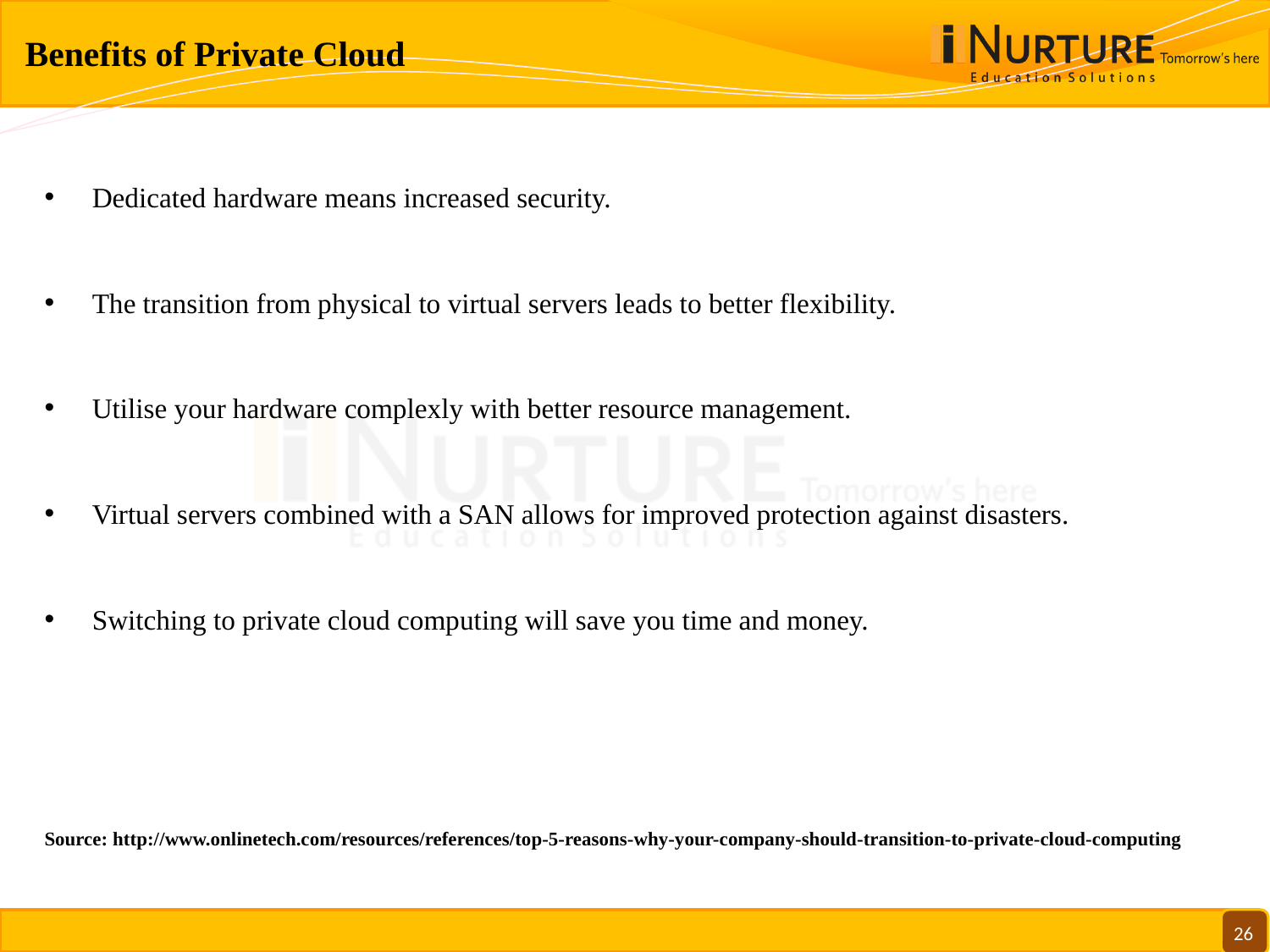

# Benefits of Private Cloud

Dedicated hardware means increased security.

The transition from physical to virtual servers leads to better flexibility.

Utilise your hardware complexly with better resource management.

Virtual servers combined with a SAN allows for improved protection against disasters.

Switching to private cloud computing will save you time and money.

Source: http://www.onlinetech.com/resources/references/top-5-reasons-why-your-company-should-transition-to-private-cloud-computing
26